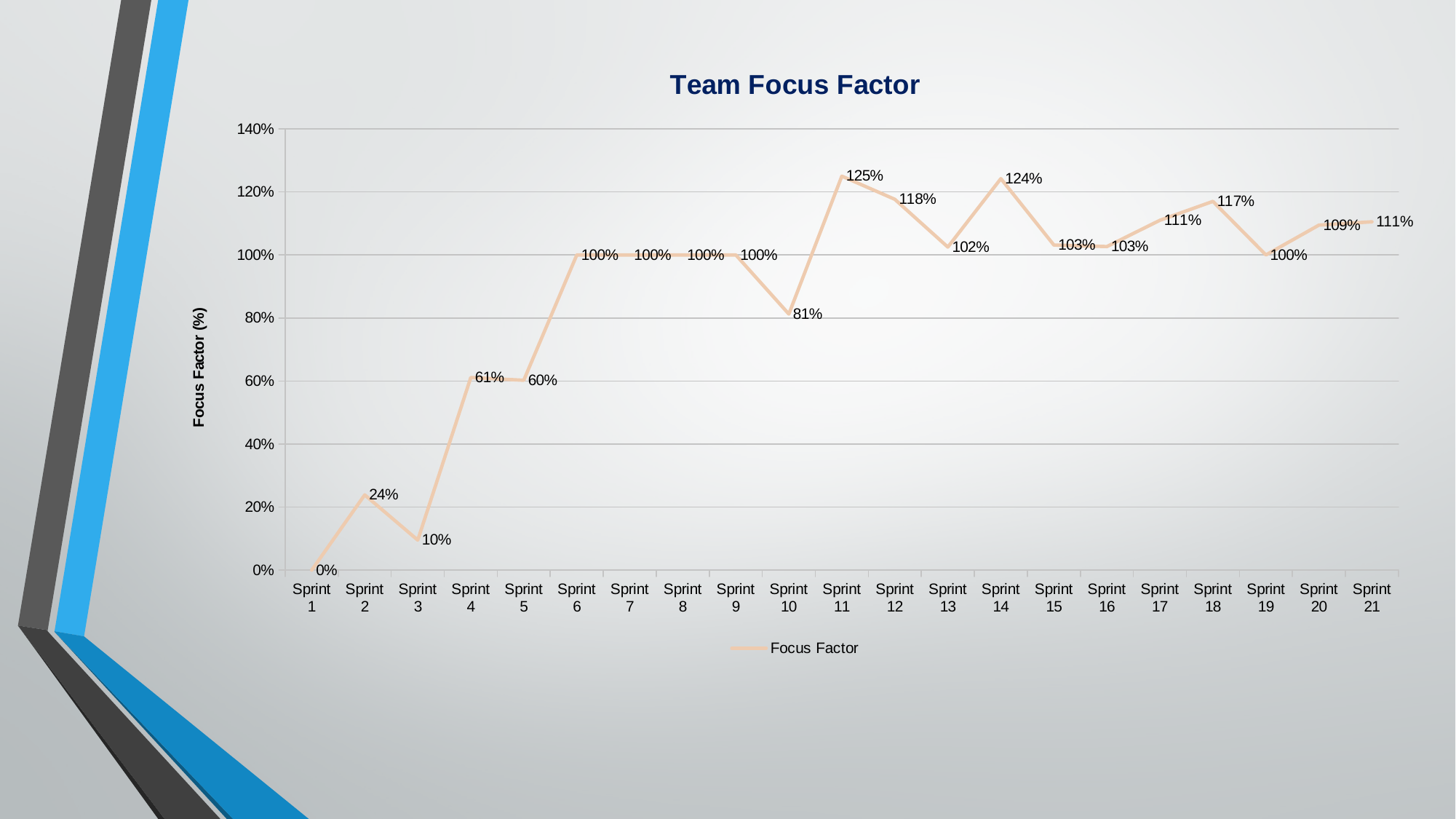

### Chart: Team Focus Factor

| Category | Focus Factor |
|---|---|
| Sprint 1 | 0.0 |
| Sprint 2 | 0.23880597014925373 |
| Sprint 3 | 0.09523809523809523 |
| Sprint 4 | 0.6111111111111112 |
| Sprint 5 | 0.6024096385542169 |
| Sprint 6 | 1.0 |
| Sprint 7 | 1.0 |
| Sprint 8 | 1.0 |
| Sprint 9 | 1.0 |
| Sprint 10 | 0.8125 |
| Sprint 11 | 1.25 |
| Sprint 12 | 1.1764705882352942 |
| Sprint 13 | 1.025 |
| Sprint 14 | 1.2421052631578948 |
| Sprint 15 | 1.0315789473684212 |
| Sprint 16 | 1.0266666666666666 |
| Sprint 17 | 1.11 |
| Sprint 18 | 1.17 |
| Sprint 19 | 1.0 |
| Sprint 20 | 1.0947368421052632 |
| Sprint 21 | 1.105263157894737 |